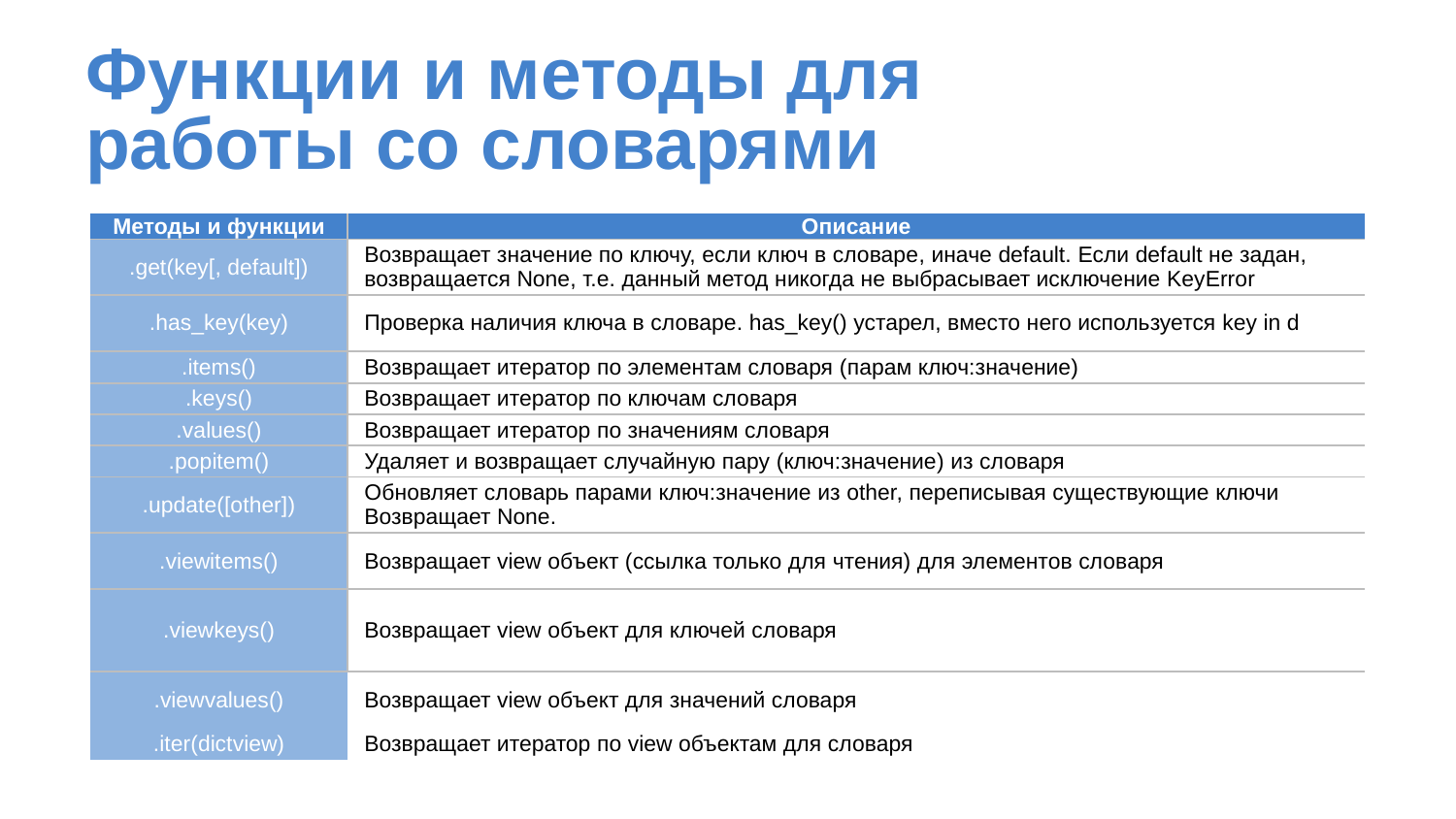

# Функции и методы для работы со словарями
| Методы и функции | Описание |
| --- | --- |
| .get(key[, default]) | Возвращает значение по ключу, если ключ в словаре, иначе default. Если default не задан, возвращается None, т.е. данный метод никогда не выбрасывает исключение KeyError |
| .has\_key(key) | Проверка наличия ключа в словаре. has\_key() устарел, вместо него используется key in d |
| .items() | Возвращает итератор по элементам словаря (парам ключ:значение) |
| .keys() | Возвращает итератор по ключам словаря |
| .values() | Возвращает итератор по значениям словаря |
| .popitem() | Удаляет и возвращает случайную пару (ключ:значение) из словаря |
| .update([other]) | Обновляет словарь парами ключ:значение из other, переписывая существующие ключи Возвращает None. |
| .viewitems() | Возвращает view объект (ссылка только для чтения) для элементов словаря |
| .viewkeys() | Возвращает view объект для ключей словаря |
| .viewvalues() | Возвращает view объект для значений словаря |
| .iter(dictview) | Возвращает итератор по view объектам для словаря |